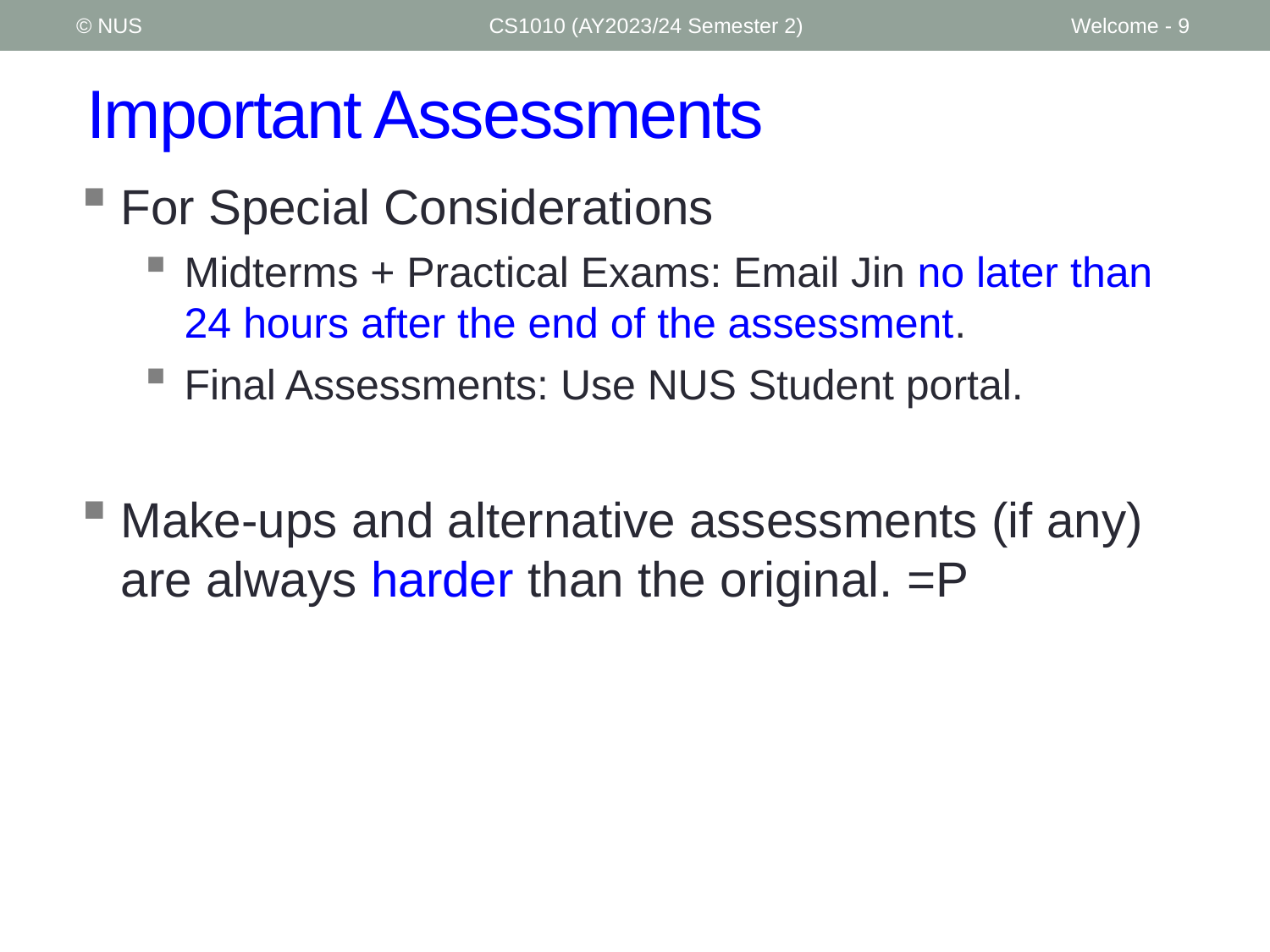

© NUS
CS1010 (AY2023/24 Semester 2)
Welcome - 9
# Important Assessments
For Special Considerations
Midterms + Practical Exams: Email Jin no later than 24 hours after the end of the assessment.
Final Assessments: Use NUS Student portal.

Make-ups and alternative assessments (if any) are always harder than the original. =P